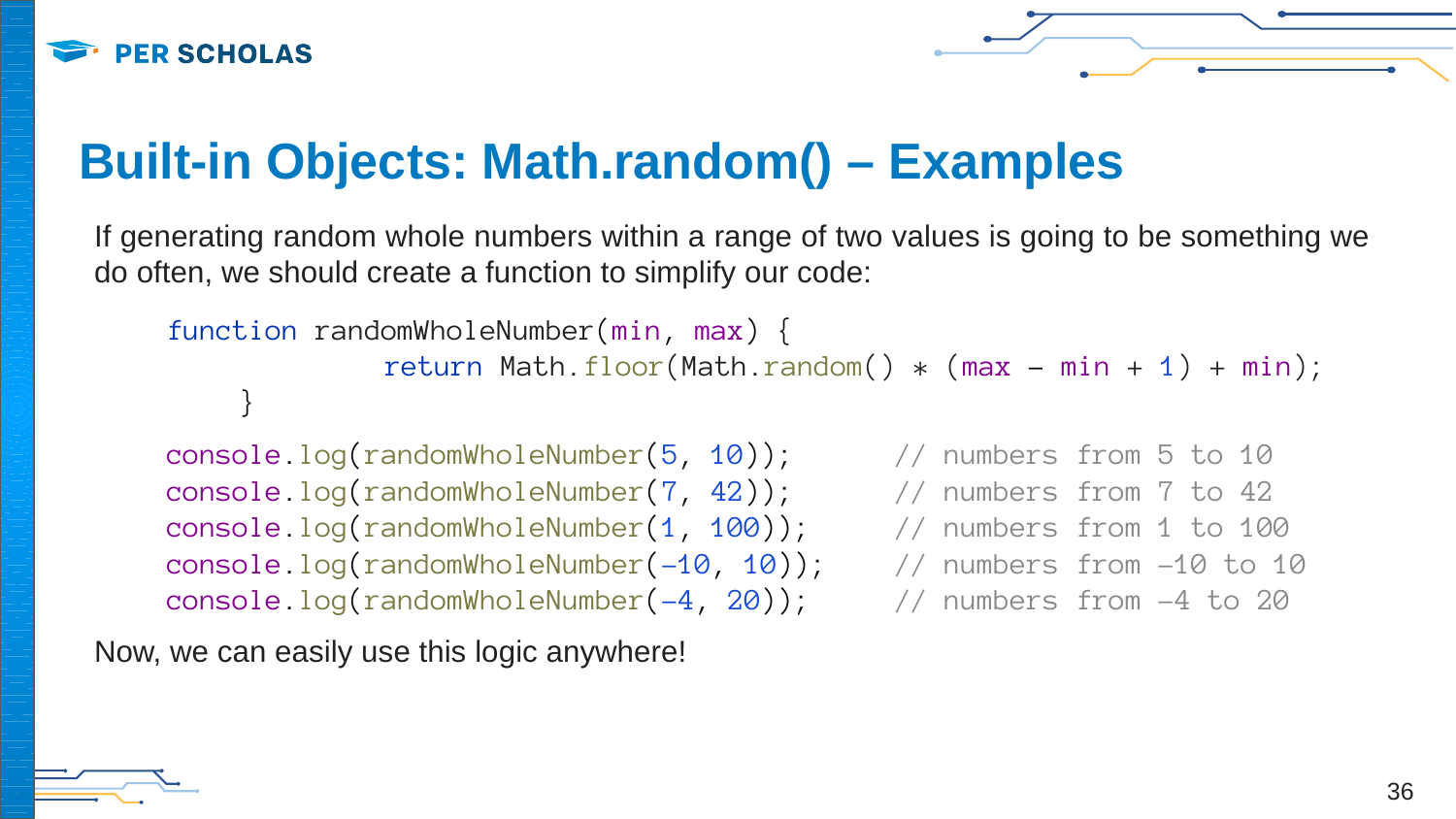

# Built-in Objects: Math.random() – Examples
If generating random whole numbers within a range of two values is going to be something we do often, we should create a function to simplify our code:
function randomWholeNumber(min, max) {
		return Math.floor(Math.random() * (max - min + 1) + min);
	}
console.log(randomWholeNumber(5, 10)); 	// numbers from 5 to 10
console.log(randomWholeNumber(7, 42)); 	// numbers from 7 to 42	console.log(randomWholeNumber(1, 100)); 	// numbers from 1 to 100	console.log(randomWholeNumber(-10, 10)); 	// numbers from -10 to 10	console.log(randomWholeNumber(-4, 20)); 	// numbers from -4 to 20
Now, we can easily use this logic anywhere!
36